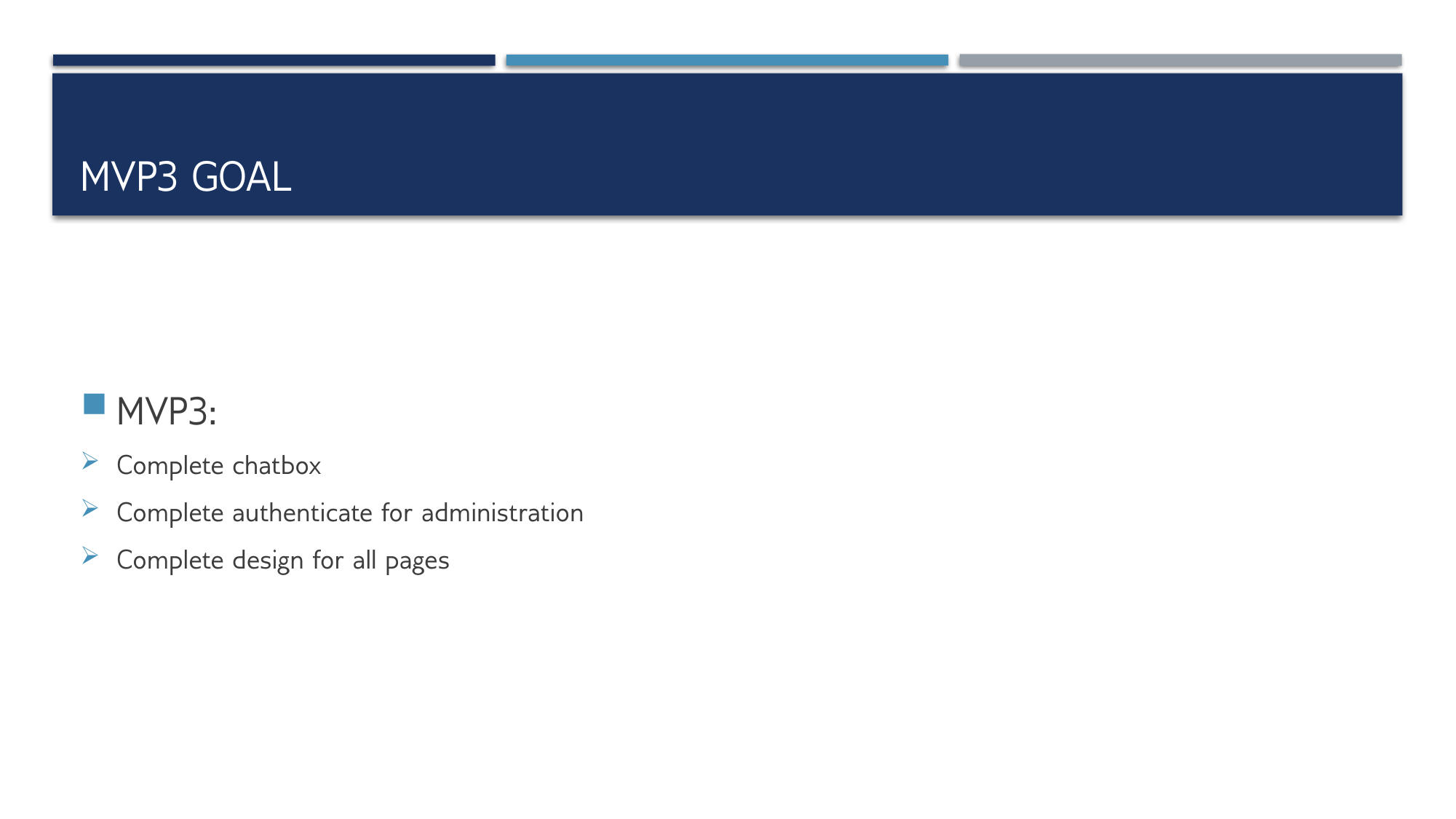

# MVp3 goal
MVP3:
Complete chatbox
Complete authenticate for administration
Complete design for all pages